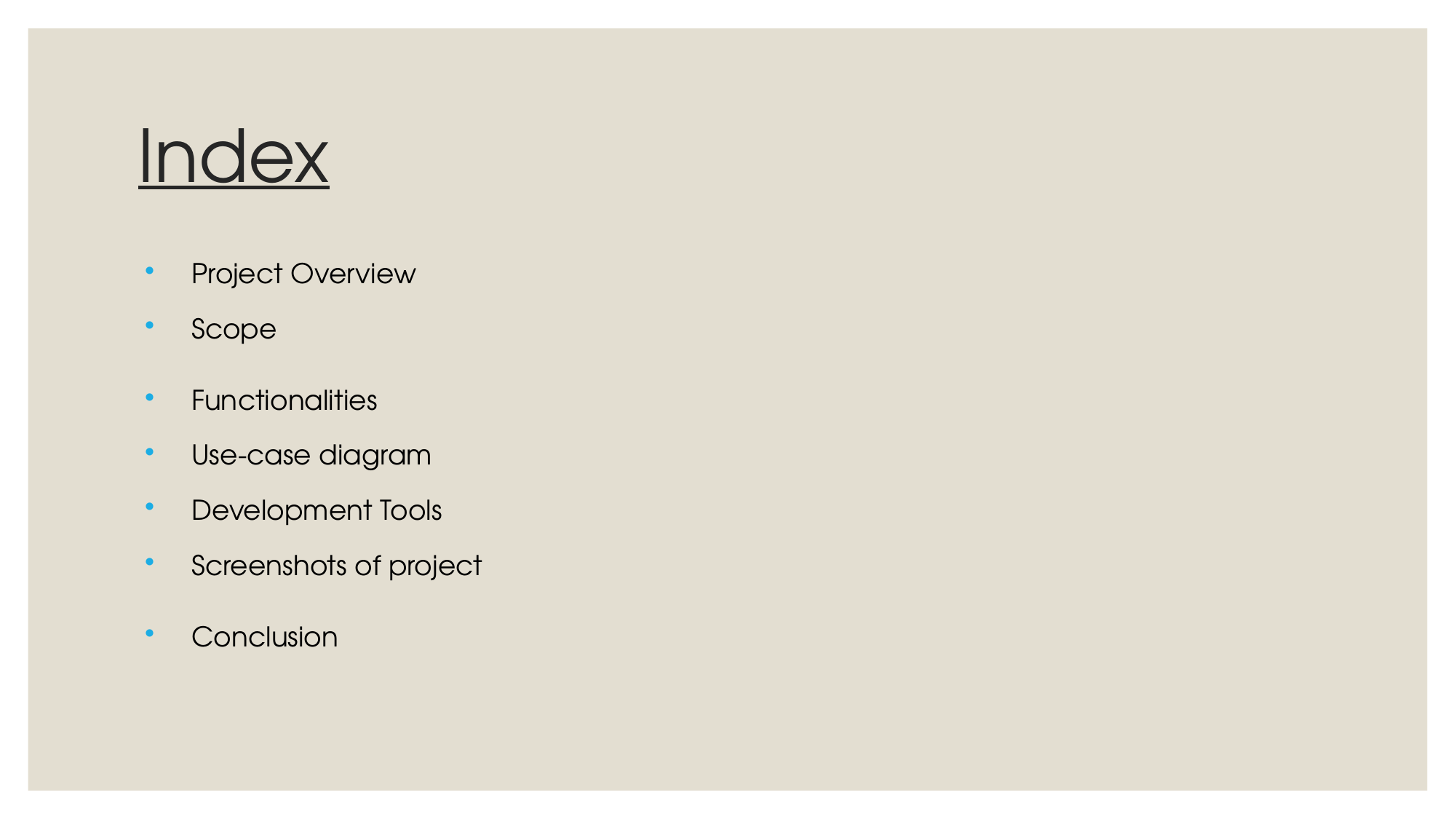

# Index
Project Overview

Scope

Functionalities
Use-case diagram

Development Tools

Screenshots of project
Conclusion